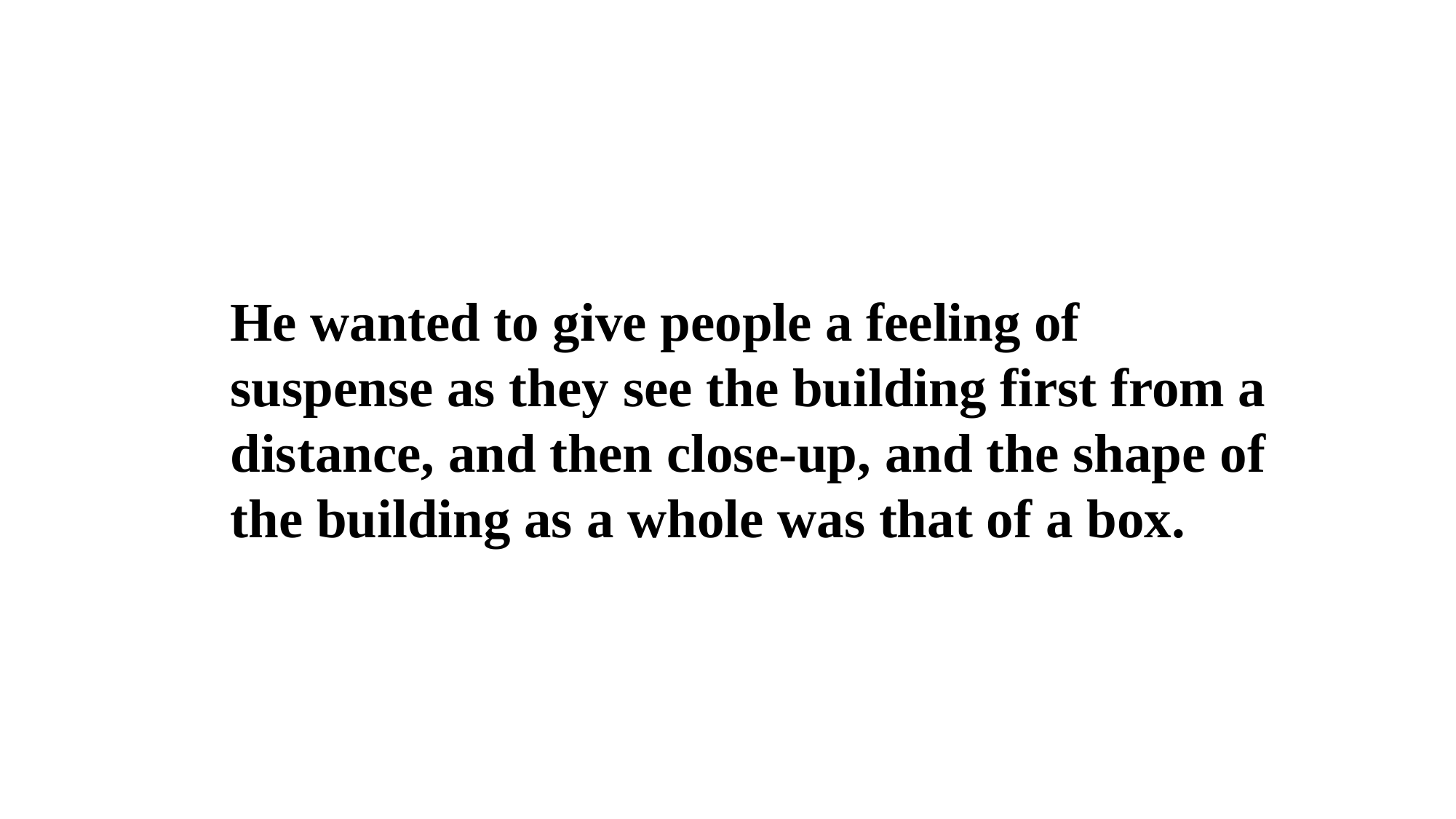

He wanted to give people a feeling of suspense as they see the building first from a distance, and then close-up, and the shape of the building as a whole was that of a box.